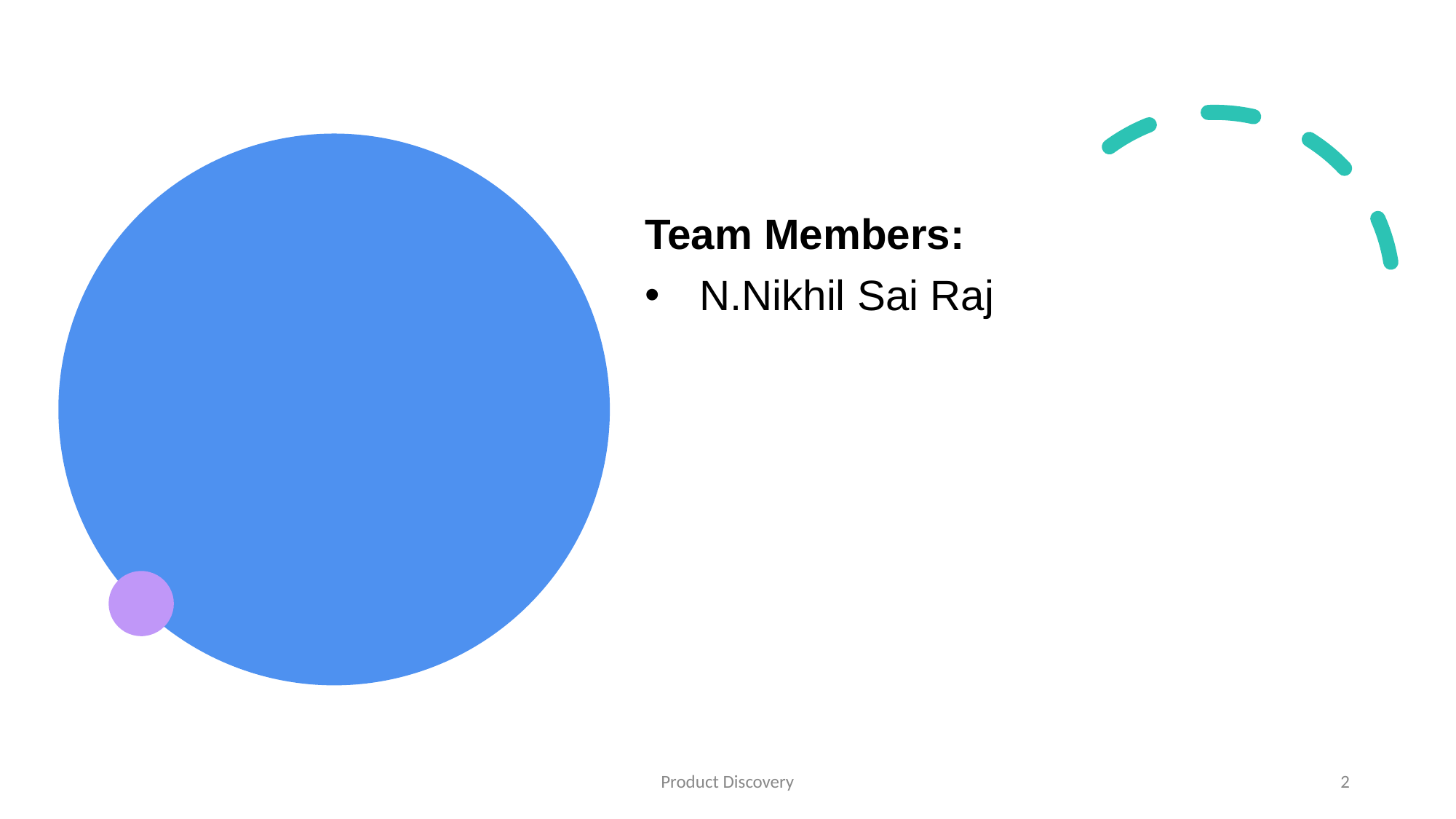

Team Members:
N.Nikhil Sai Raj
#
Product Discovery
2